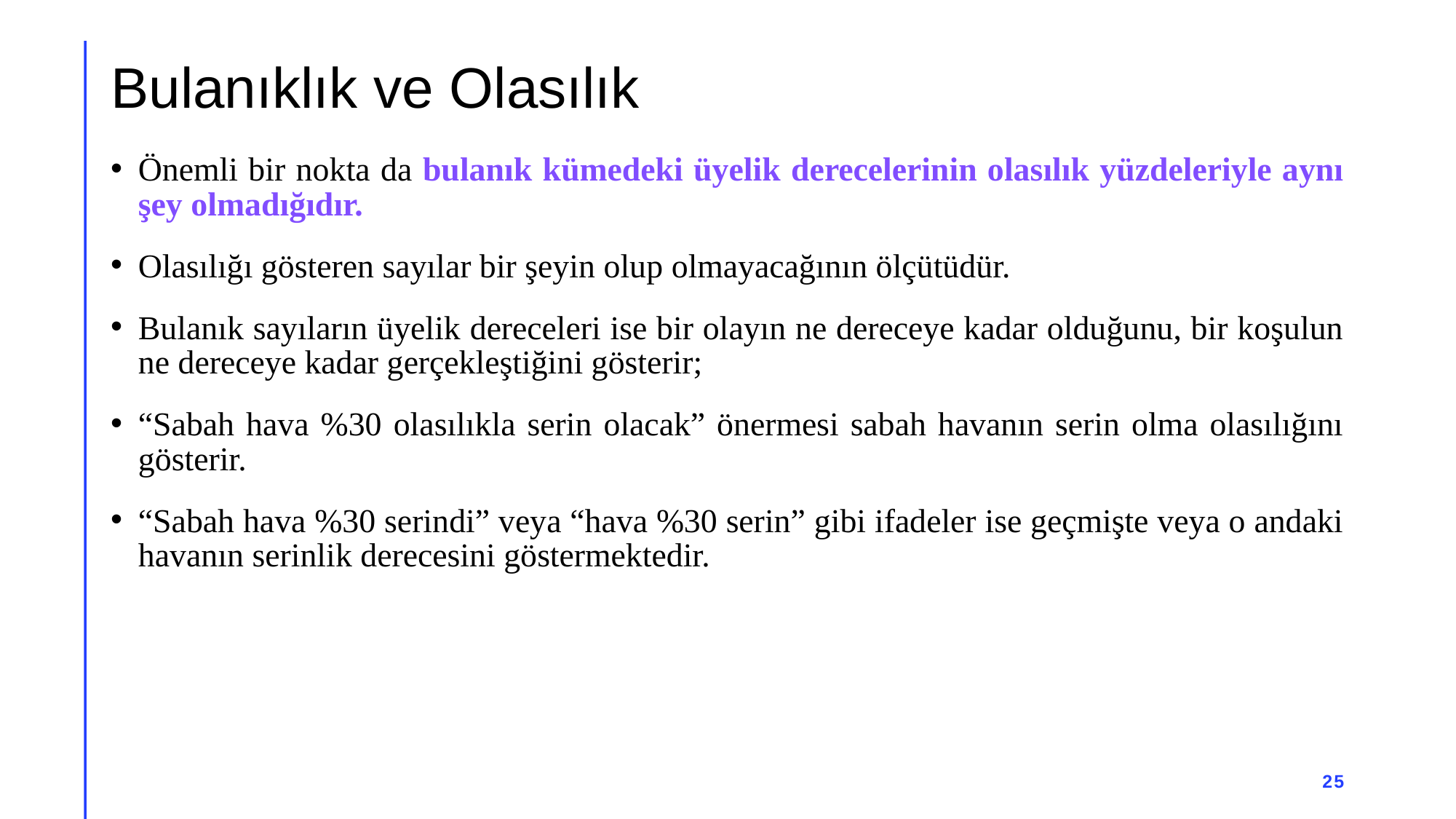

# Bulanıklık ve Olasılık
Önemli bir nokta da bulanık kümedeki üyelik derecelerinin olasılık yüzdeleriyle aynı şey olmadığıdır.
Olasılığı gösteren sayılar bir şeyin olup olmayacağının ölçütüdür.
Bulanık sayıların üyelik dereceleri ise bir olayın ne dereceye kadar olduğunu, bir koşulun ne dereceye kadar gerçekleştiğini gösterir;
“Sabah hava %30 olasılıkla serin olacak” önermesi sabah havanın serin olma olasılığını gösterir.
“Sabah hava %30 serindi” veya “hava %30 serin” gibi ifadeler ise geçmişte veya o andaki havanın serinlik derecesini göstermektedir.
25